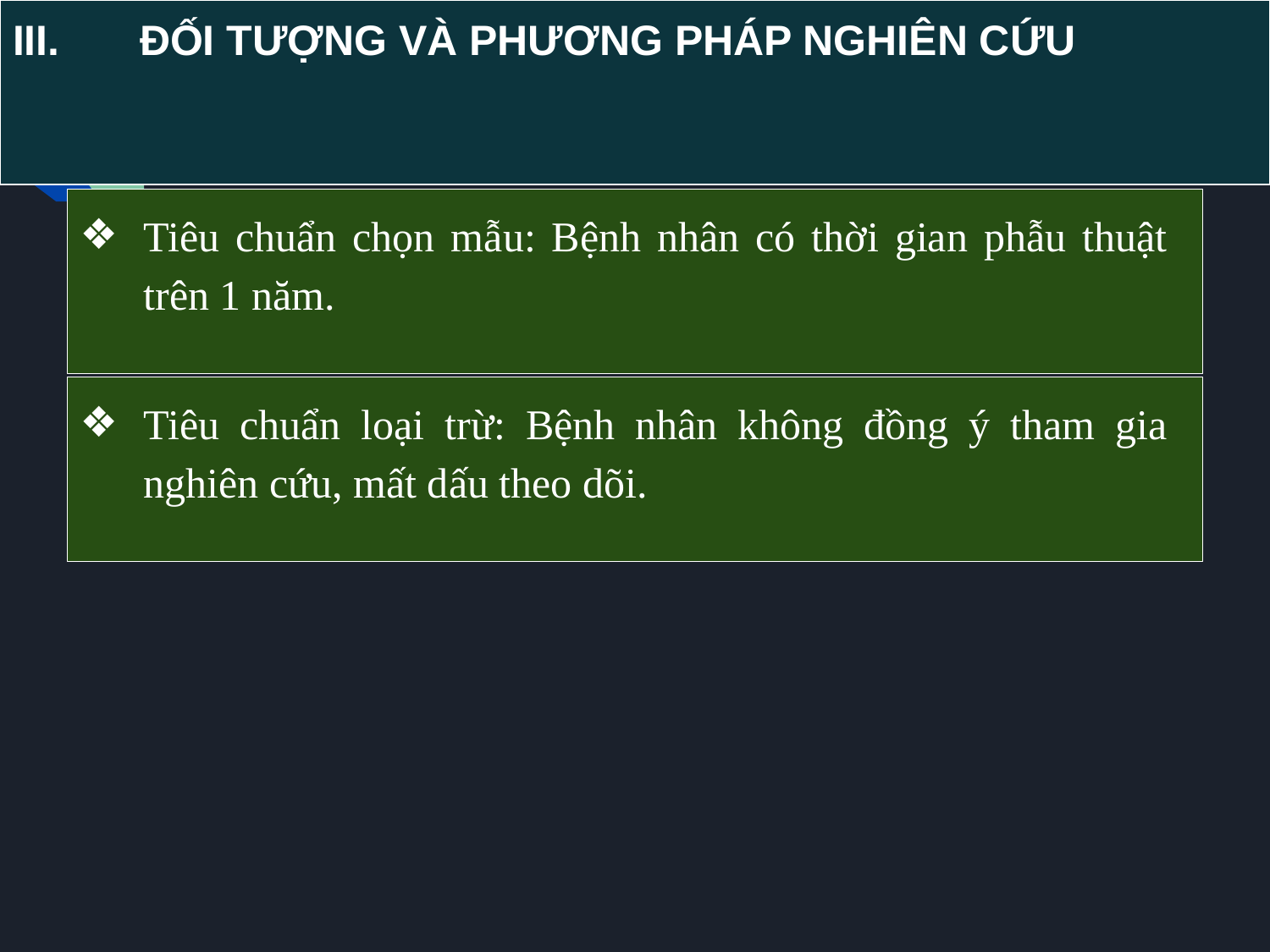

# III.	ĐỐI TƯỢNG VÀ PHƯƠNG PHÁP NGHIÊN CỨU
Tiêu chuẩn chọn mẫu: Bệnh nhân có thời gian phẫu thuật trên 1 năm.
Tiêu chuẩn loại trừ: Bệnh nhân không đồng ý tham gia nghiên cứu, mất dấu theo dõi.